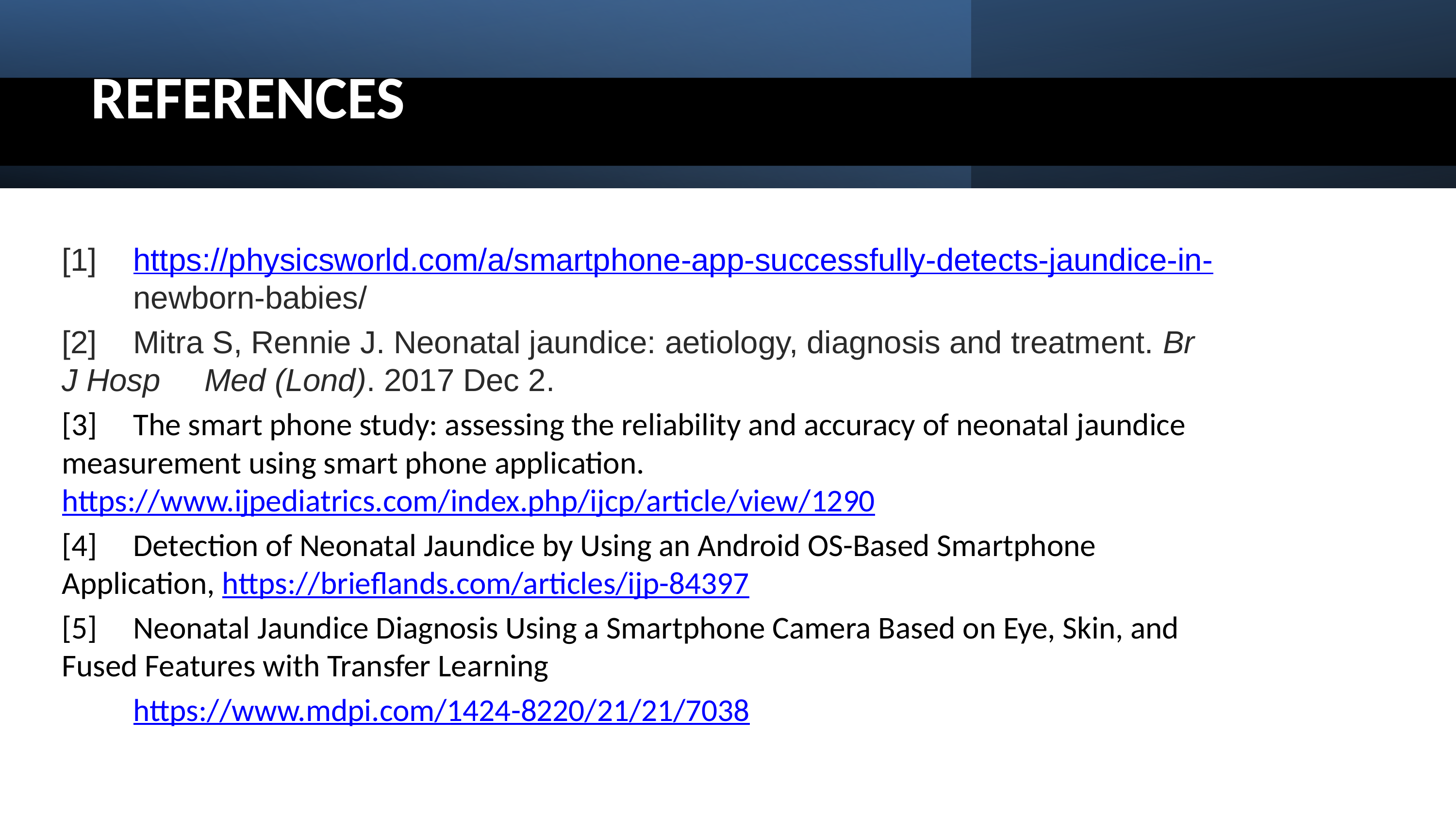

# REFERENCES

[1]	https://physicsworld.com/a/smartphone-app-successfully-detects-jaundice-in-	newborn-babies/
[2]	Mitra S, Rennie J. Neonatal jaundice: aetiology, diagnosis and treatment. Br J Hosp 	Med (Lond). 2017 Dec 2.
[3]	The smart phone study: assessing the reliability and accuracy of neonatal jaundice 	measurement using smart phone application.		https://www.ijpediatrics.com/index.php/ijcp/article/view/1290
[4]	Detection of Neonatal Jaundice by Using an Android OS-Based Smartphone 	Application, https://brieflands.com/articles/ijp-84397
[5]	Neonatal Jaundice Diagnosis Using a Smartphone Camera Based on Eye, Skin, and 	Fused Features with Transfer Learning
	https://www.mdpi.com/1424-8220/21/21/7038